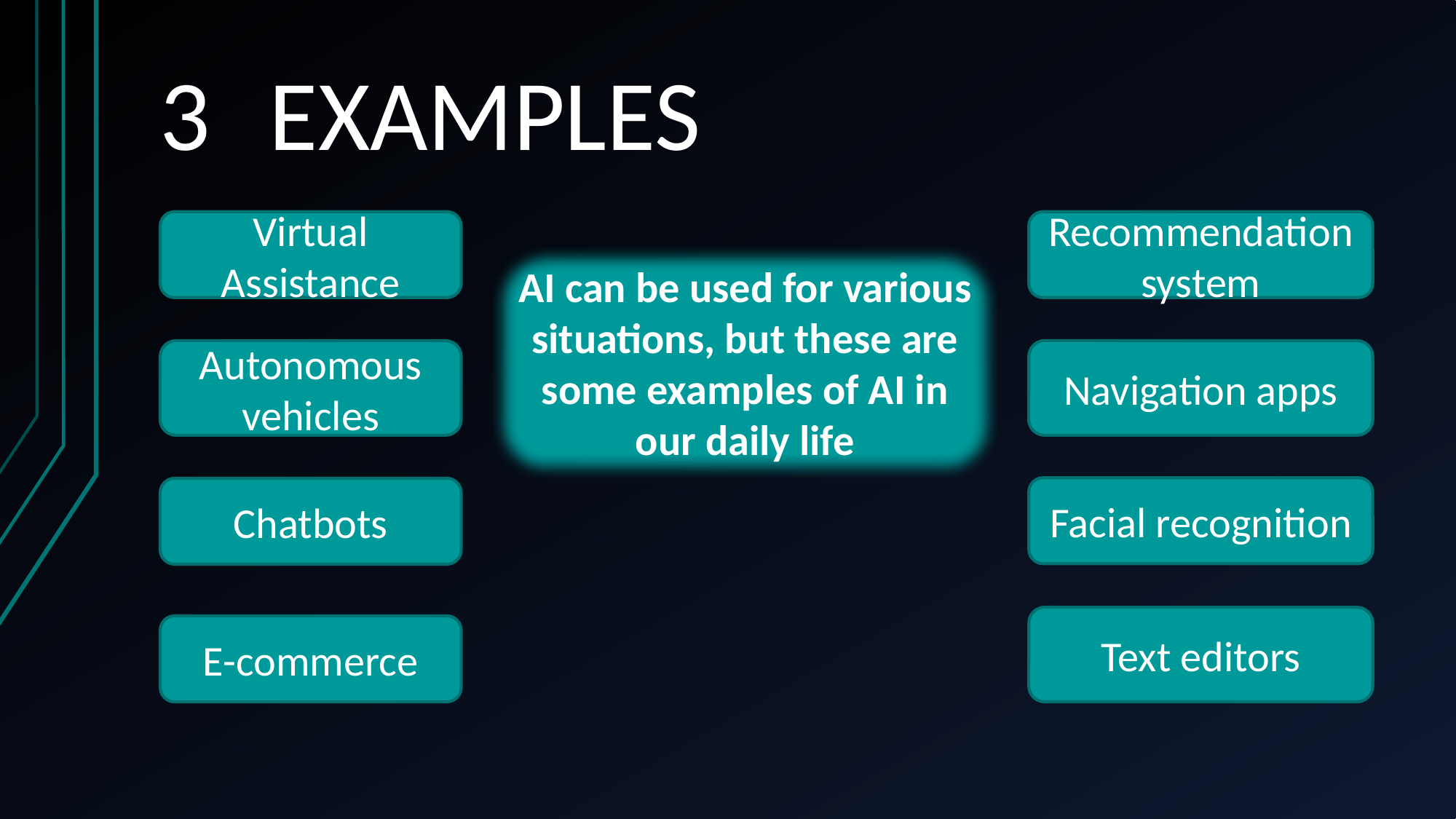

# 3	EXAMPLES

Virtual Assistance
Recommendation system
AI can be used for various situations, but these are some examples of AI in our daily life
Autonomous vehicles
Navigation apps
Facial recognition
Chatbots
Text editors
E-commerce